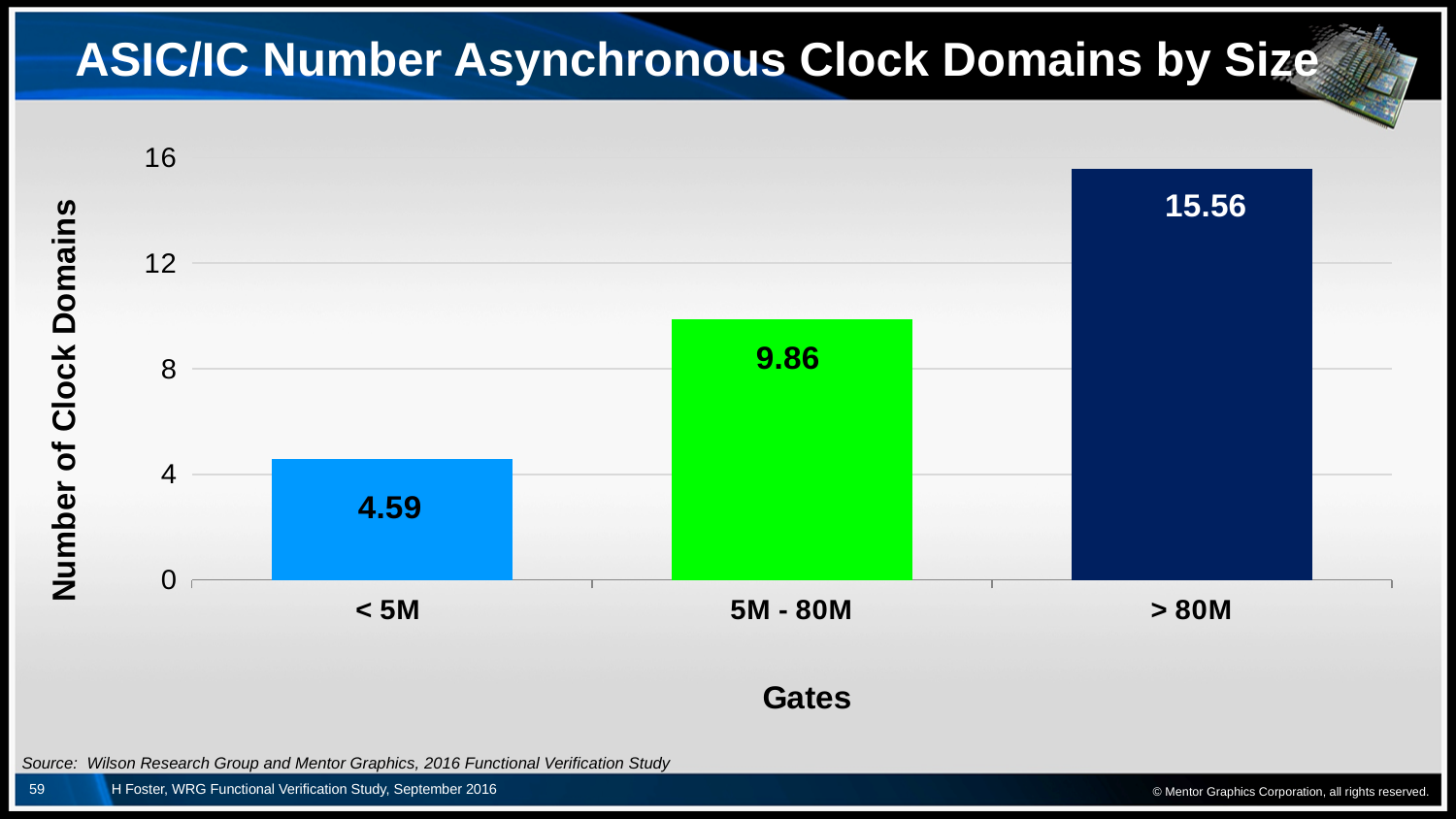

# ASIC/IC Number Asynchronous Clock Domains by Size

### Chart

| Category | 2016 |
|---|---|
| < 5M  | 4.59 |
| 5M - 80M | 9.86 |
| > 80M | 15.56 |
© Mentor Graphics Corporation, all rights reserved.
Source:  Wilson Research Group and Mentor Graphics, 2016 Functional Verification Study
59
H Foster, WRG Functional Verification Study, September 2016